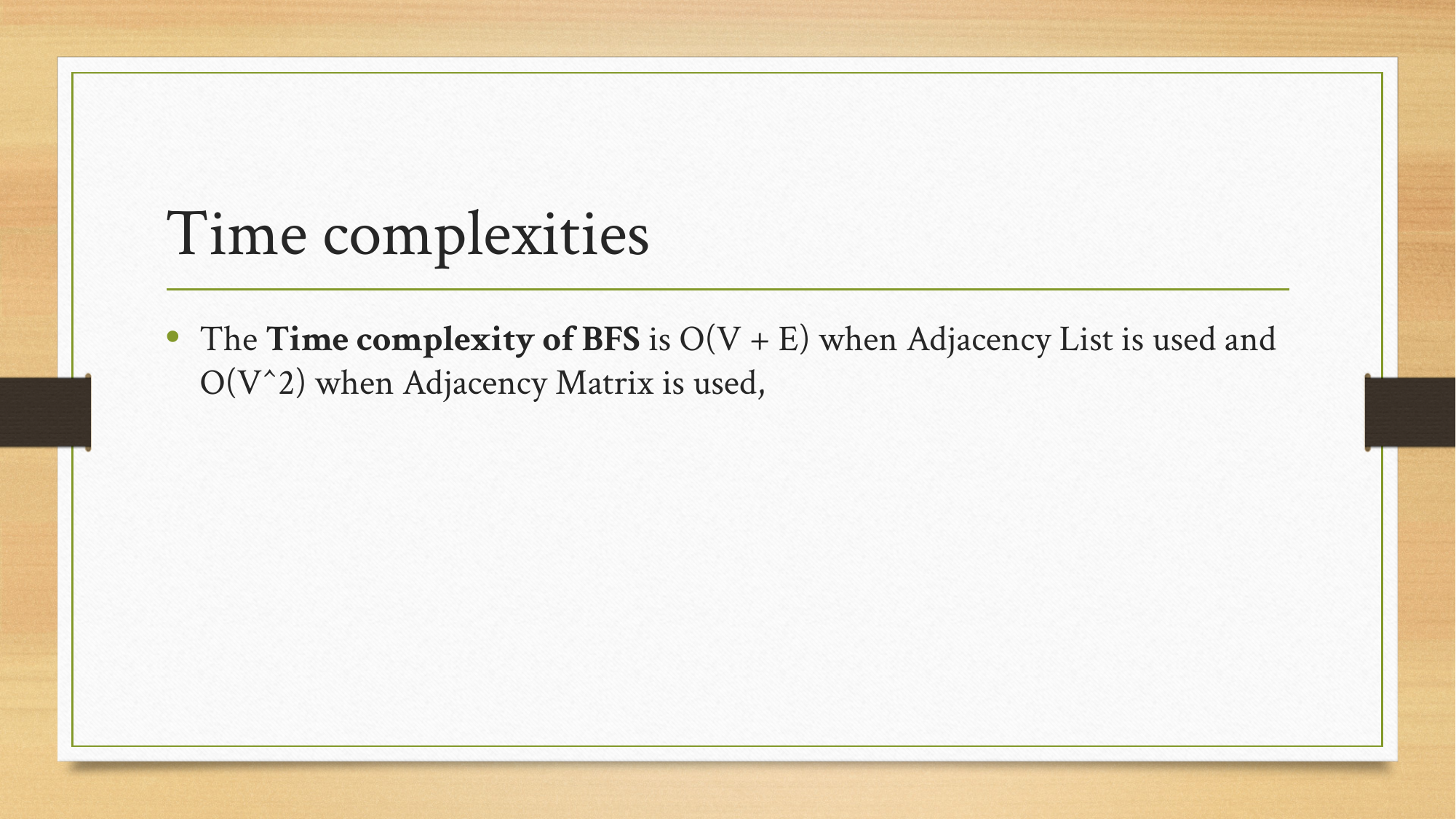

# Time complexities
The Time complexity of BFS is O(V + E) when Adjacency List is used and O(V^2) when Adjacency Matrix is used,